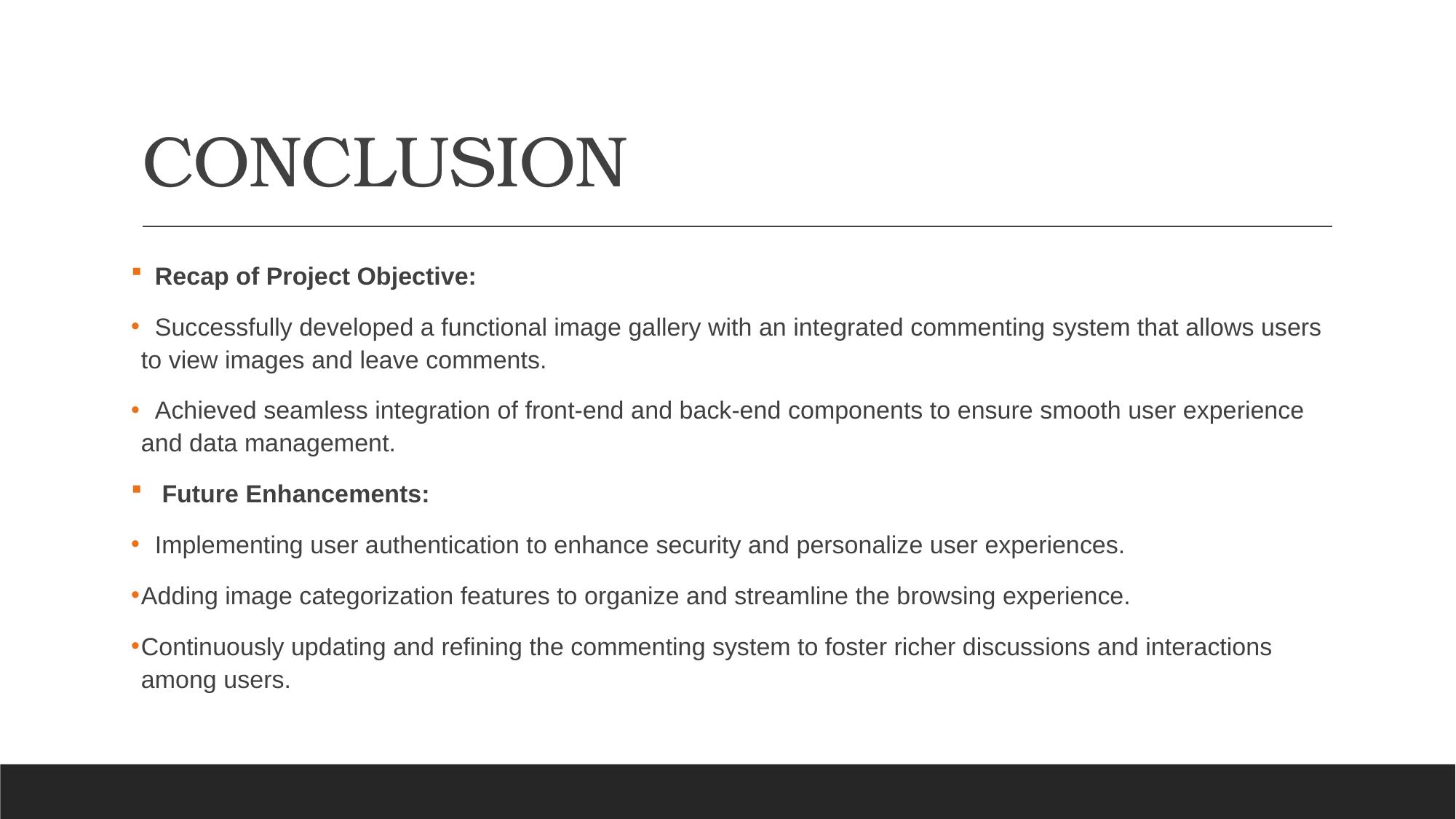

# CONCLUSION
  Recap of Project Objective:
  Successfully developed a functional image gallery with an integrated commenting system that allows users to view images and leave comments.
  Achieved seamless integration of front-end and back-end components to ensure smooth user experience and data management.
   Future Enhancements:
  Implementing user authentication to enhance security and personalize user experiences.
Adding image categorization features to organize and streamline the browsing experience.
Continuously updating and refining the commenting system to foster richer discussions and interactions among users.